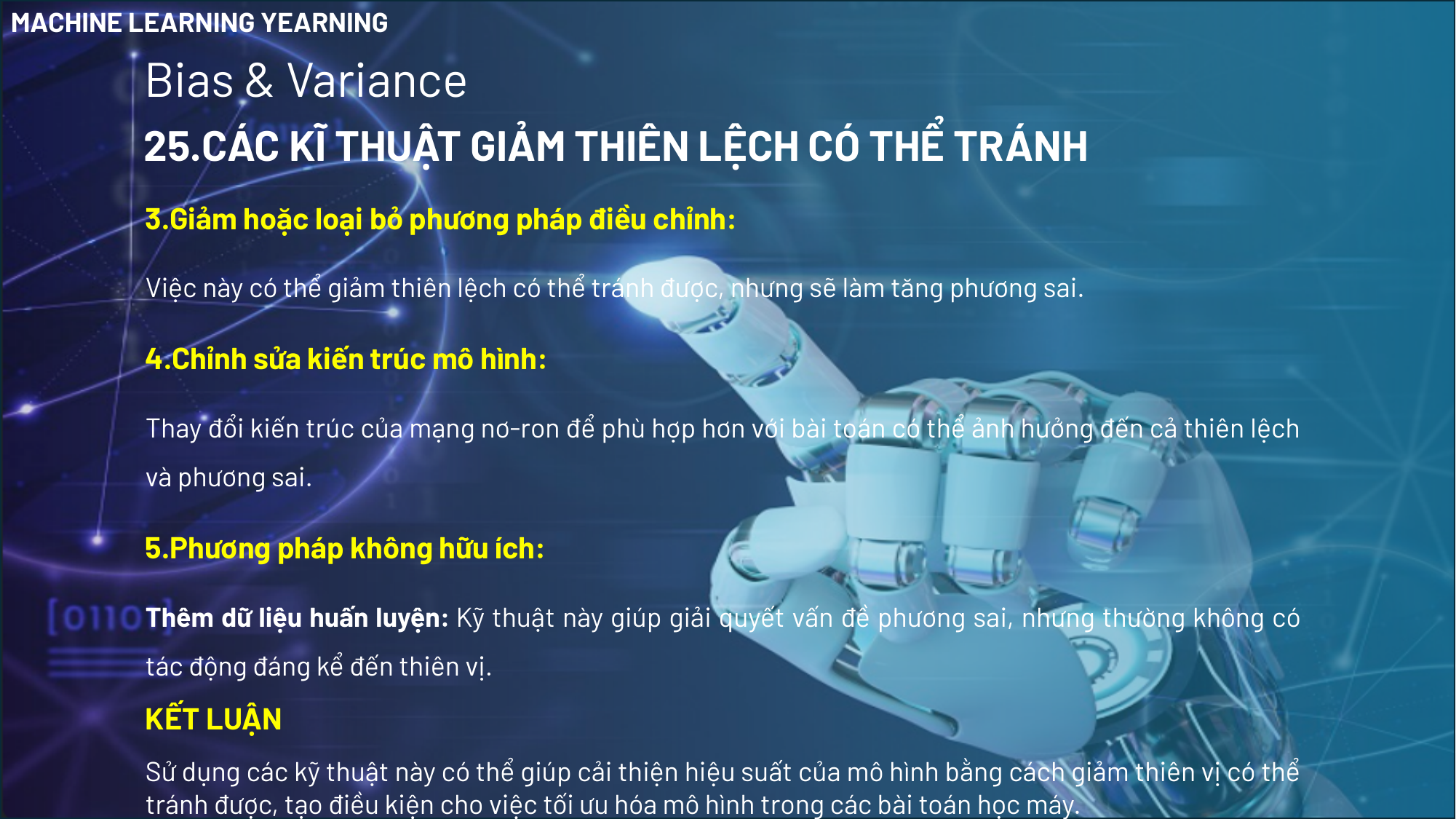

MACHINE LEARNING YEARNING
Bias & Variance
25.CÁC KĨ THUẬT GIẢM THIÊN LỆCH CÓ THỂ TRÁNH
3.Giảm hoặc loại bỏ phương pháp điều chỉnh:
Việc này có thể giảm thiên lệch có thể tránh được, nhưng sẽ làm tăng phương sai.
4.Chỉnh sửa kiến trúc mô hình:
Thay đổi kiến trúc của mạng nơ-ron để phù hợp hơn với bài toán có thể ảnh hưởng đến cả thiên lệch và phương sai.
5.Phương pháp không hữu ích:
Thêm dữ liệu huấn luyện: Kỹ thuật này giúp giải quyết vấn đề phương sai, nhưng thường không có tác động đáng kể đến thiên vị.
KẾT LUẬN
Sử dụng các kỹ thuật này có thể giúp cải thiện hiệu suất của mô hình bằng cách giảm thiên vị có thể tránh được, tạo điều kiện cho việc tối ưu hóa mô hình trong các bài toán học máy.